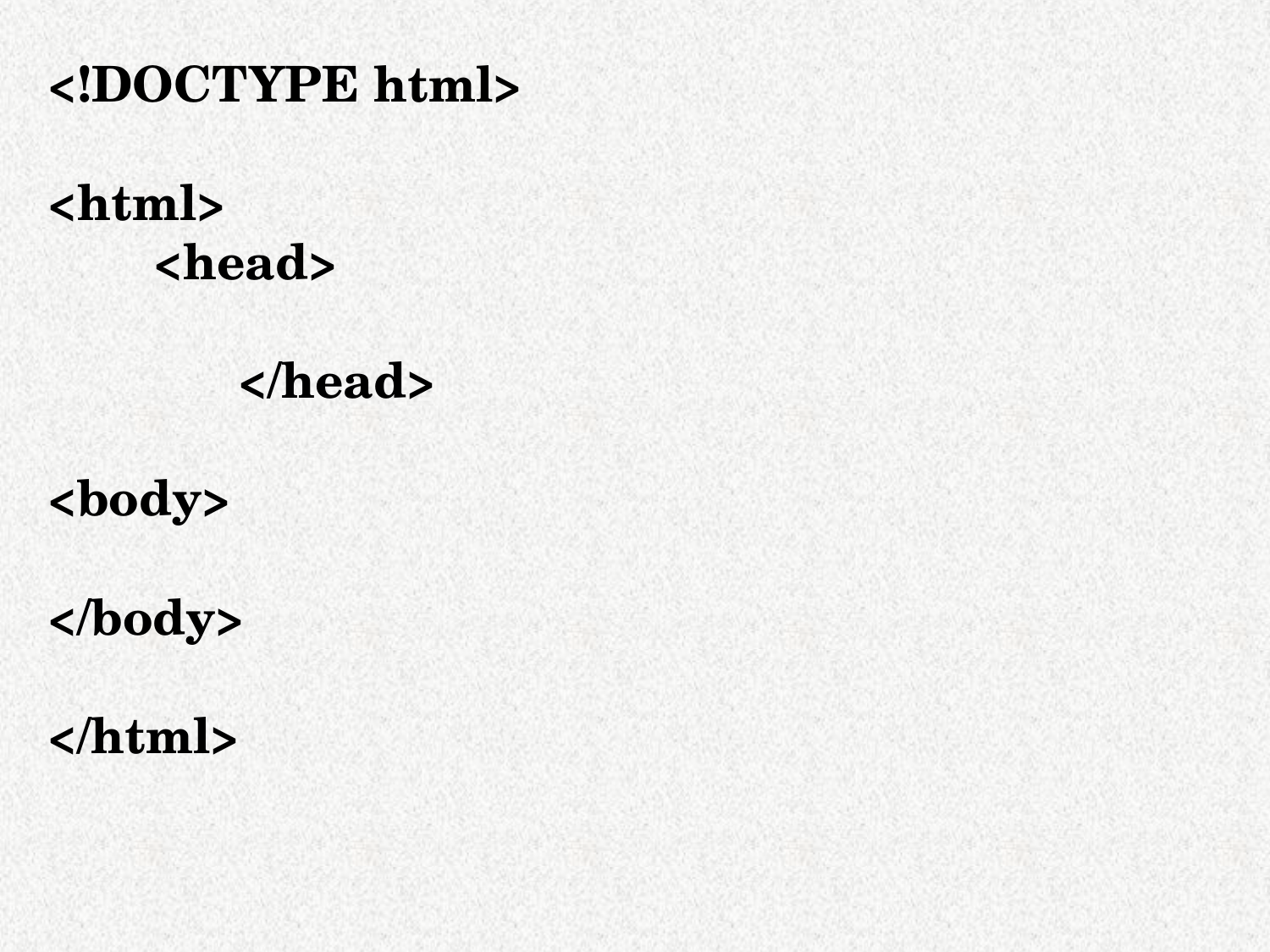

<!DOCTYPE html>

<html>
   <head>

	</head>

<body>

</body>

</html>